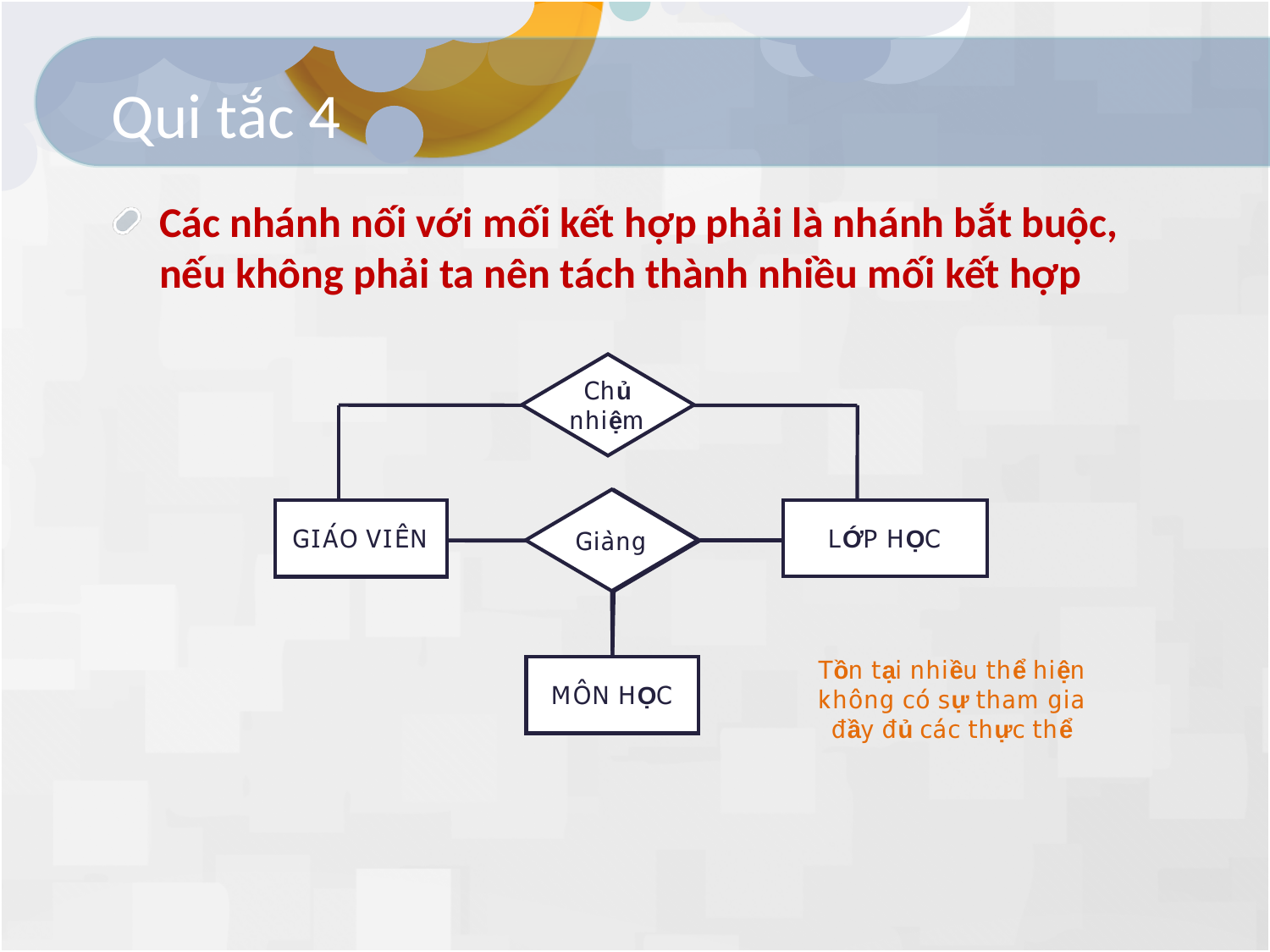

# Qui tắc 4
Các nhánh nối với mối kết hợp phải là nhánh bắt buộc, nếu không phải ta nên tách thành nhiều mối kết hợp
Chủ nhiệm
Giàng
GIÁO VIÊN
LỚP HỌC

MÔN HỌC
Liên hệ
MẶT HÀNG
NHÀ CUNG CẤP

KHO HÀNG
Tồn tại nhiều thể hiện không có sự tham gia đầy đủ các thực thể